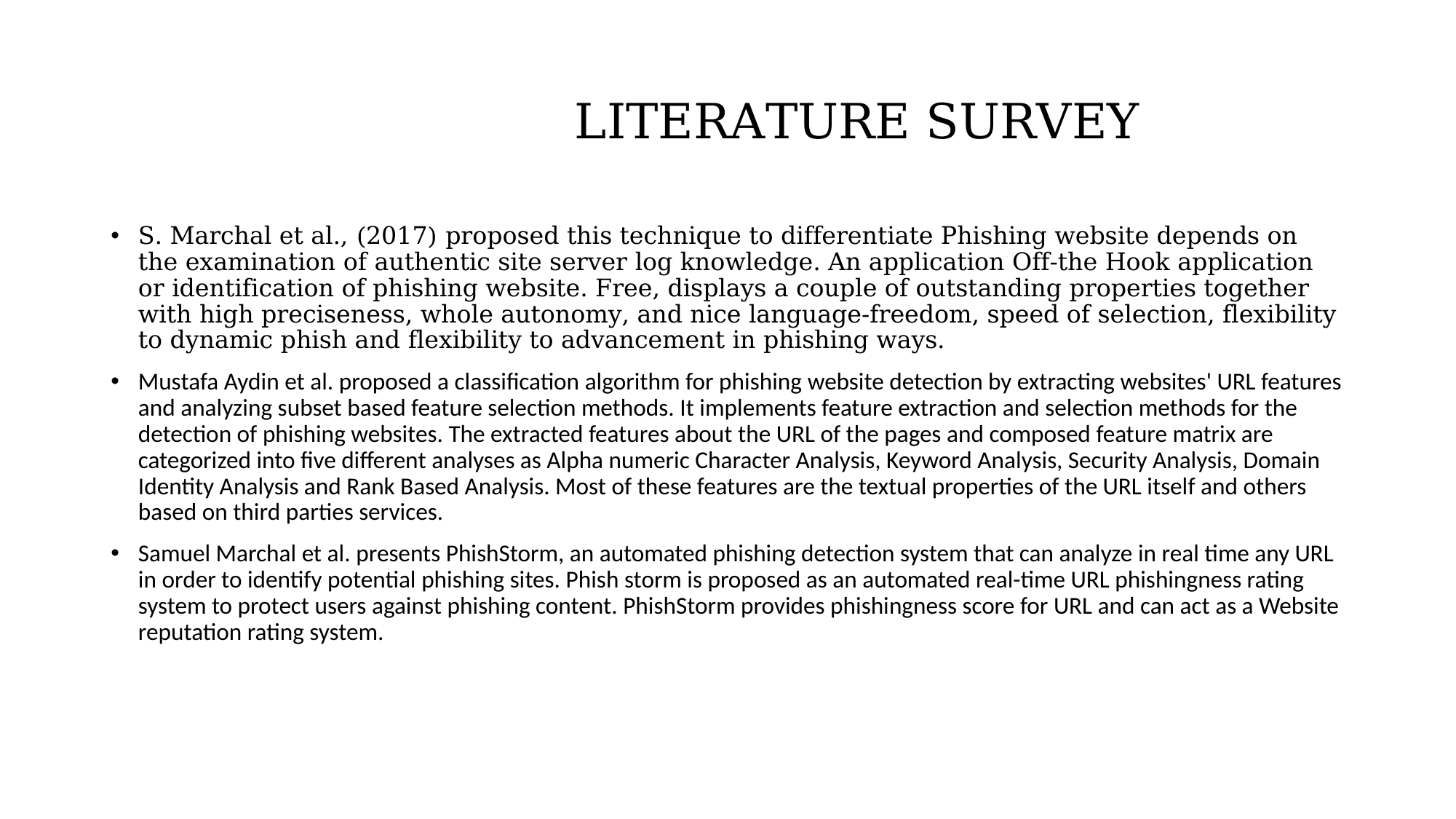

# LITERATURE SURVEY
S. Marchal et al., (2017) proposed this technique to differentiate Phishing website depends on the examination of authentic site server log knowledge. An application Off-the Hook application or identification of phishing website. Free, displays a couple of outstanding properties together with high preciseness, whole autonomy, and nice language-freedom, speed of selection, flexibility to dynamic phish and flexibility to advancement in phishing ways.
Mustafa Aydin et al. proposed a classification algorithm for phishing website detection by extracting websites' URL features and analyzing subset based feature selection methods. It implements feature extraction and selection methods for the detection of phishing websites. The extracted features about the URL of the pages and composed feature matrix are categorized into five different analyses as Alpha numeric Character Analysis, Keyword Analysis, Security Analysis, Domain Identity Analysis and Rank Based Analysis. Most of these features are the textual properties of the URL itself and others based on third parties services.
Samuel Marchal et al. presents PhishStorm, an automated phishing detection system that can analyze in real time any URL in order to identify potential phishing sites. Phish storm is proposed as an automated real-time URL phishingness rating system to protect users against phishing content. PhishStorm provides phishingness score for URL and can act as a Website reputation rating system.